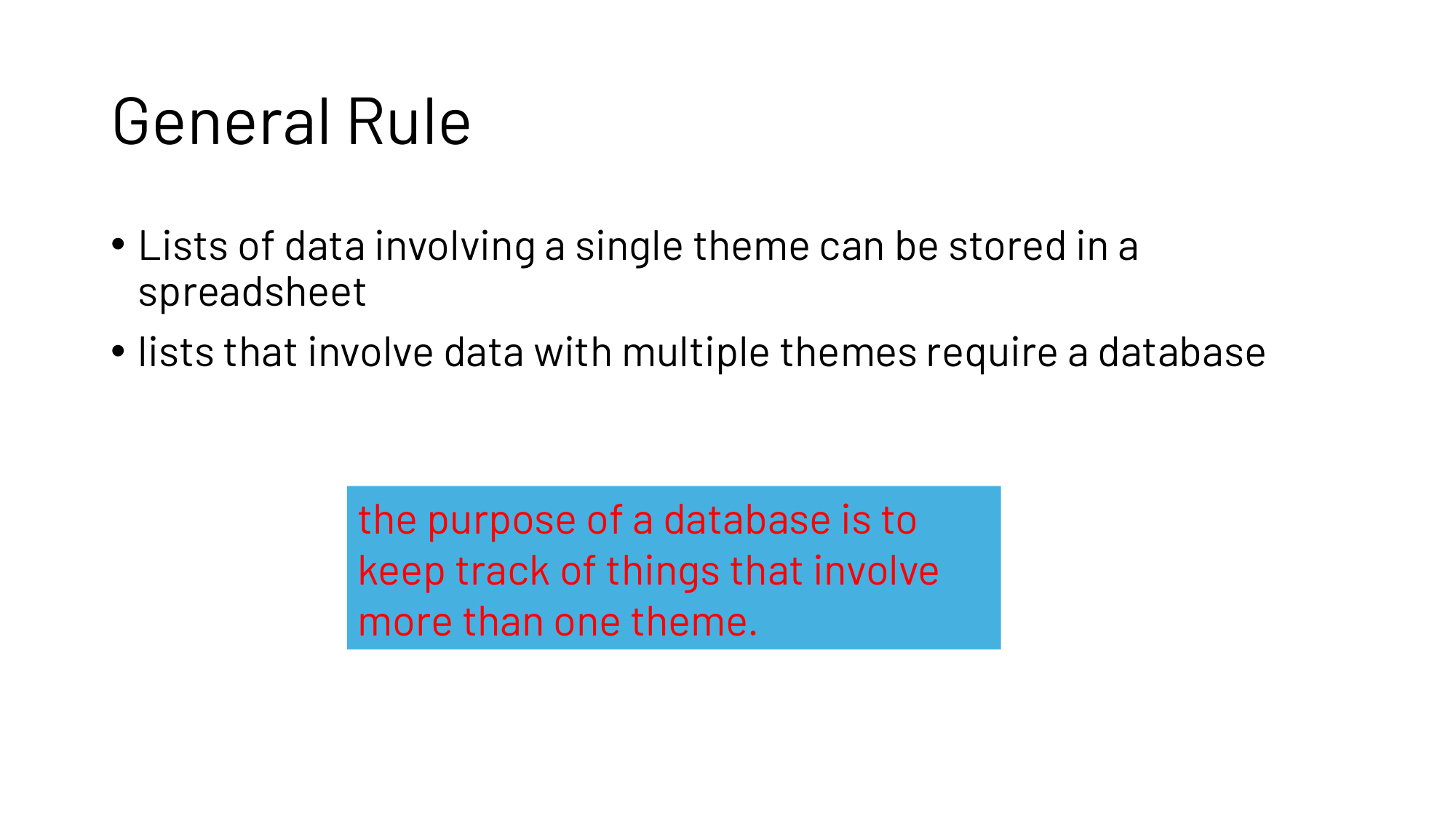

# General Rule
Lists of data involving a single theme can be stored in a spreadsheet
lists that involve data with multiple themes require a database
the purpose of a database is to keep track of things that involve more than one theme.